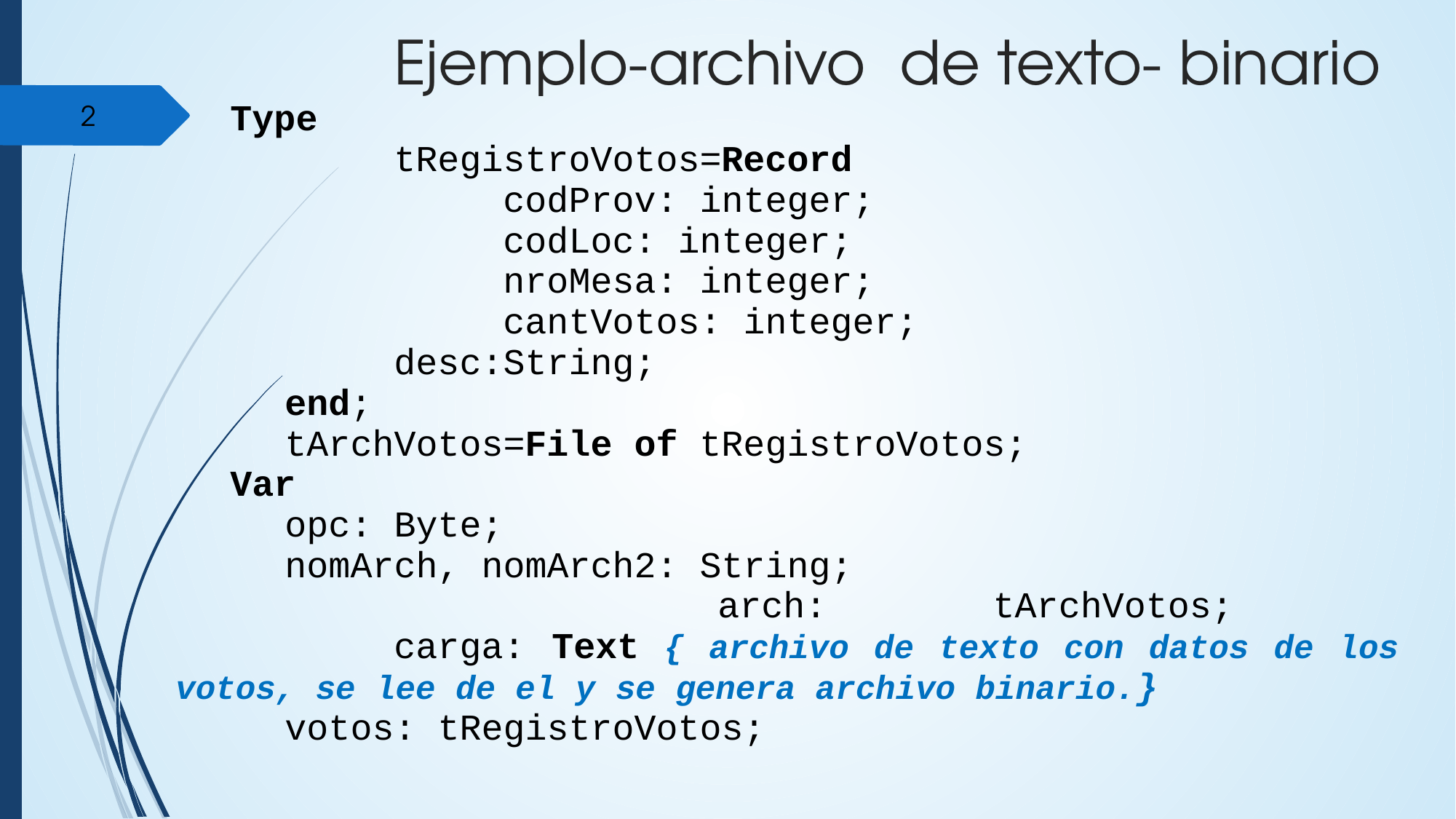

Ejemplo-archivo  de texto- binario
Type
		tRegistroVotos=Record
			codProv: integer;
			codLoc: integer;
			nroMesa: integer;
			cantVotos: integer;
     	desc:String;
end;
tArchVotos=File of tRegistroVotos;
Var
   	opc: Byte;
   	nomArch, nomArch2: String;
   	arch: tArchVotos;
		carga: Text { archivo de texto con datos de los votos, se lee de el y se genera archivo binario.}
votos: tRegistroVotos;

2